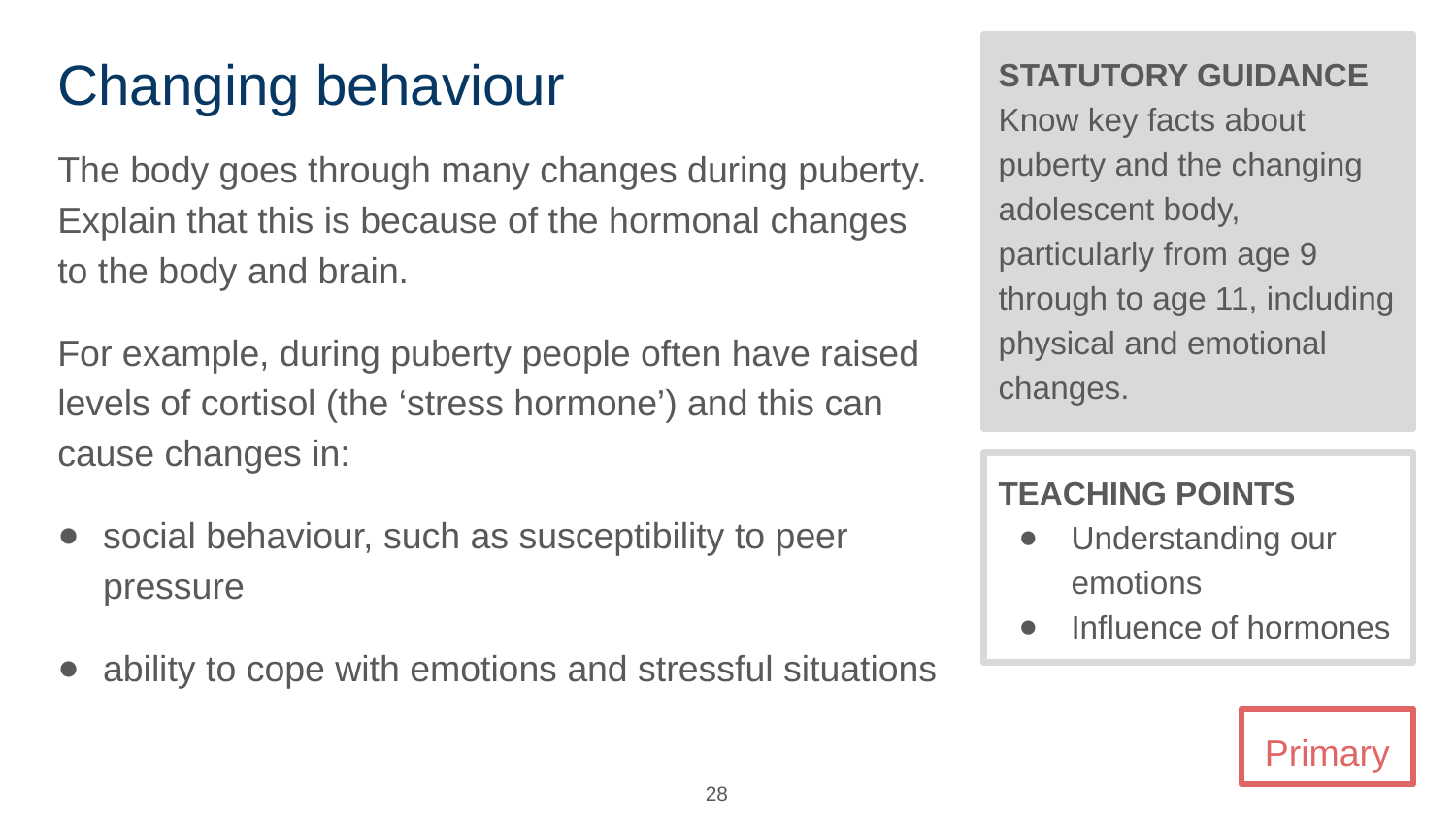

# Changing behaviour
STATUTORY GUIDANCE
Know key facts about puberty and the changing adolescent body, particularly from age 9 through to age 11, including physical and emotional changes.

The body goes through many changes during puberty. Explain that this is because of the hormonal changes to the body and brain.
For example, during puberty people often have raised levels of cortisol (the ‘stress hormone’) and this can cause changes in:
social behaviour, such as susceptibility to peer pressure
ability to cope with emotions and stressful situations

TEACHING POINTS
Understanding our emotions
Influence of hormones

Primary
28